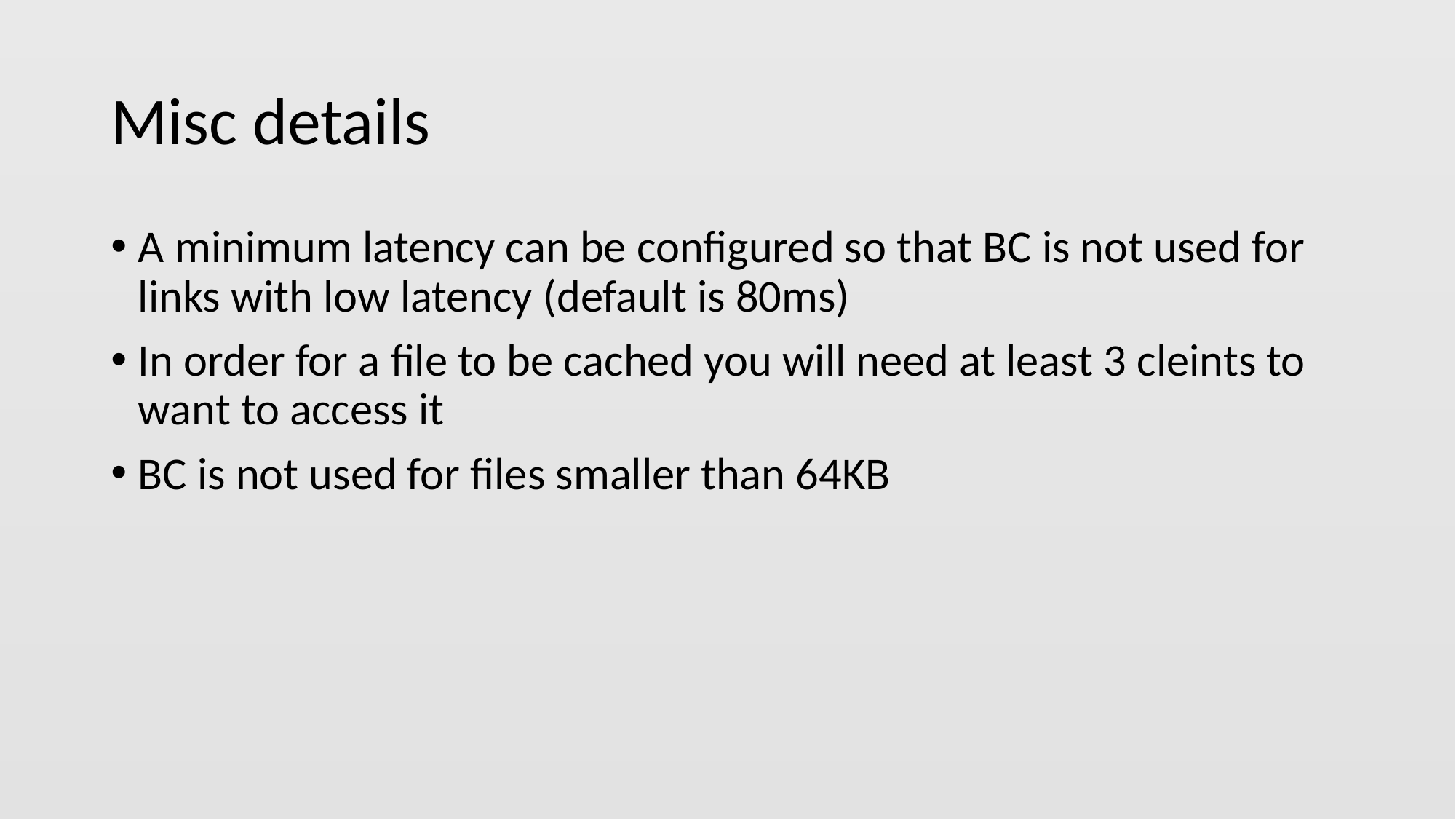

# Misc details
A minimum latency can be configured so that BC is not used for links with low latency (default is 80ms)
In order for a file to be cached you will need at least 3 cleints to want to access it
BC is not used for files smaller than 64KB